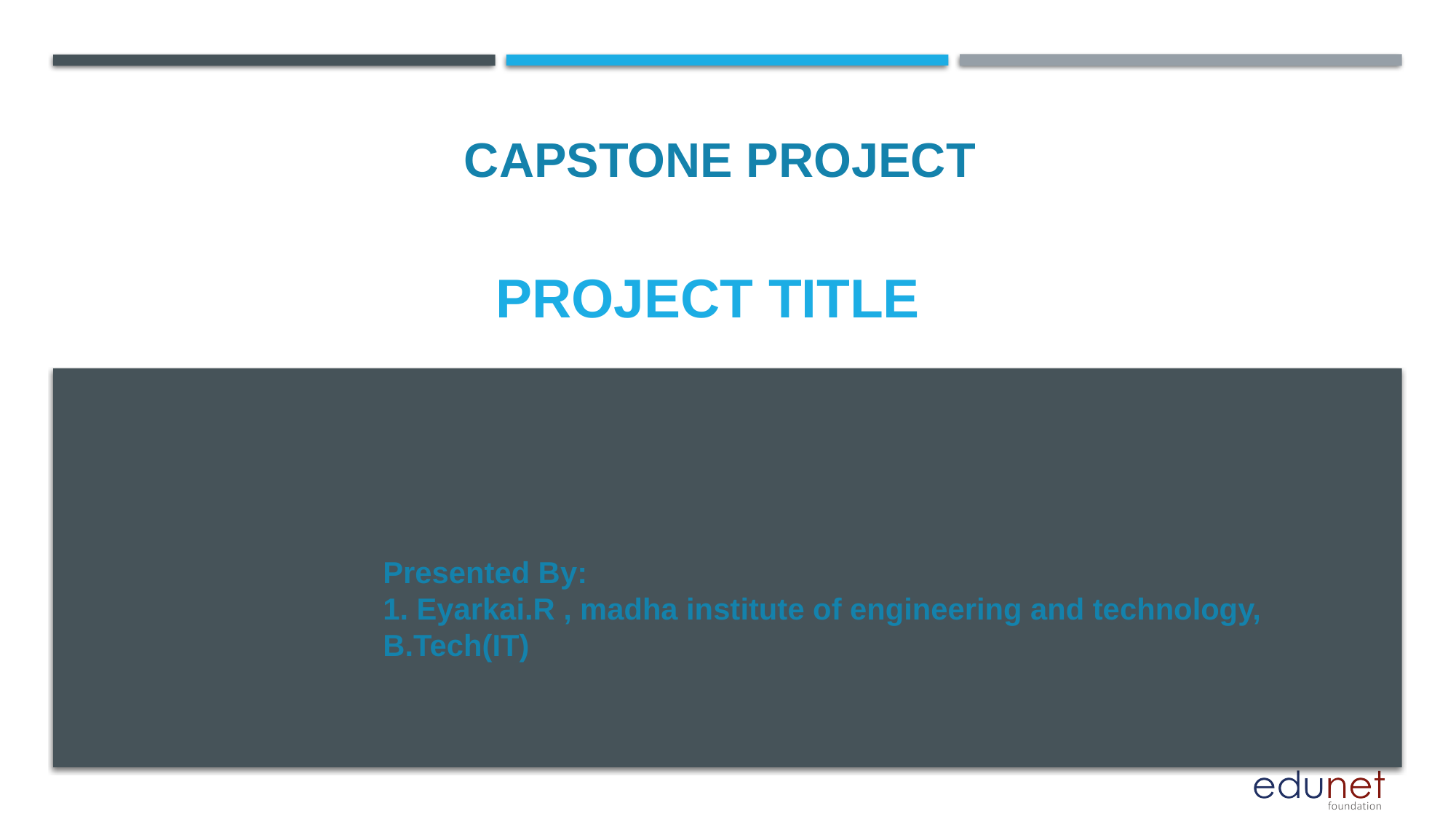

CAPSTONE PROJECT
# PROJECT TITLE
Presented By:
1. Eyarkai.R , madha institute of engineering and technology, B.Tech(IT)